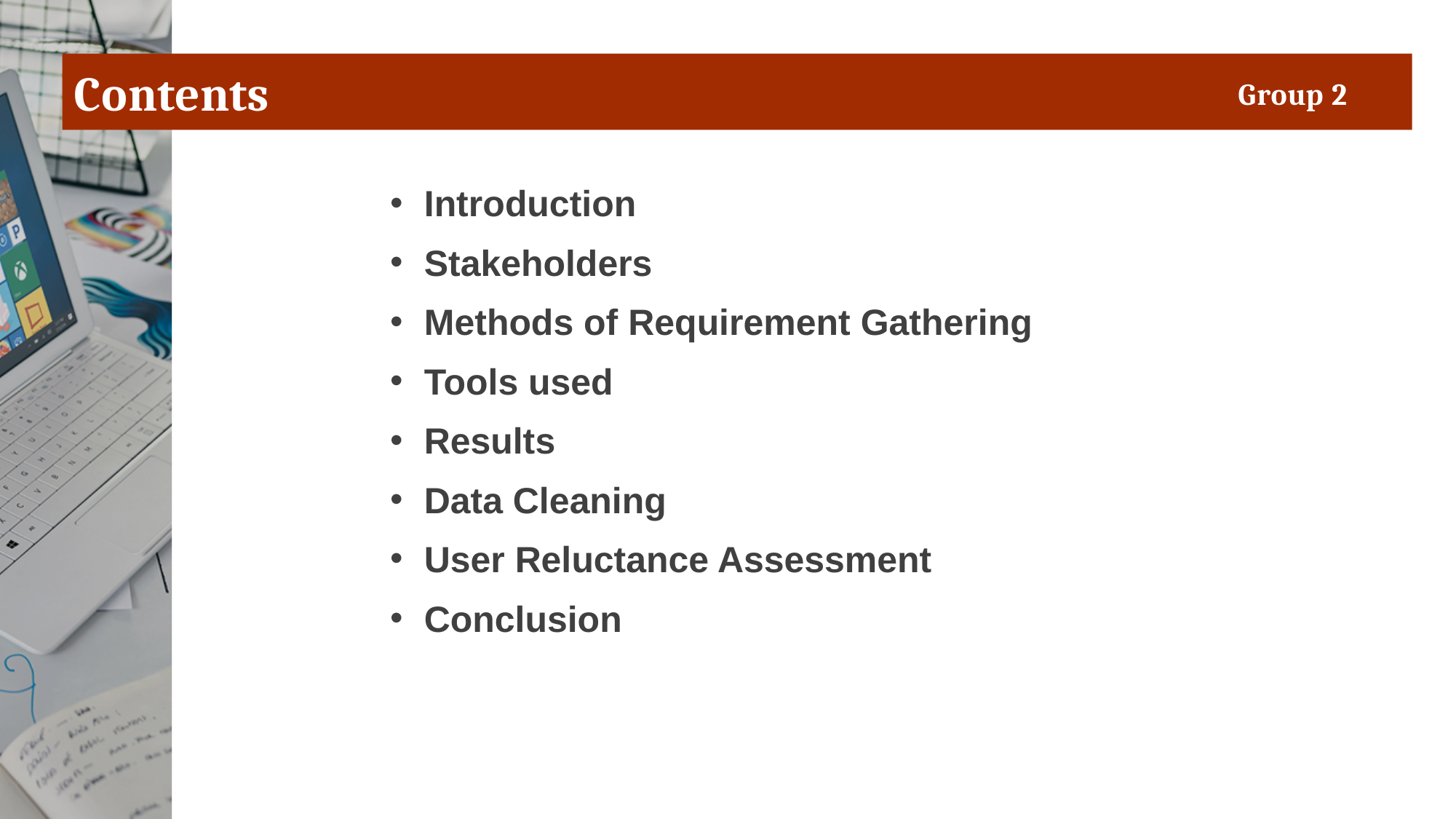

# Contents
 Group 2
Introduction
Stakeholders
Methods of Requirement Gathering
Tools used
Results
Data Cleaning
User Reluctance Assessment
Conclusion